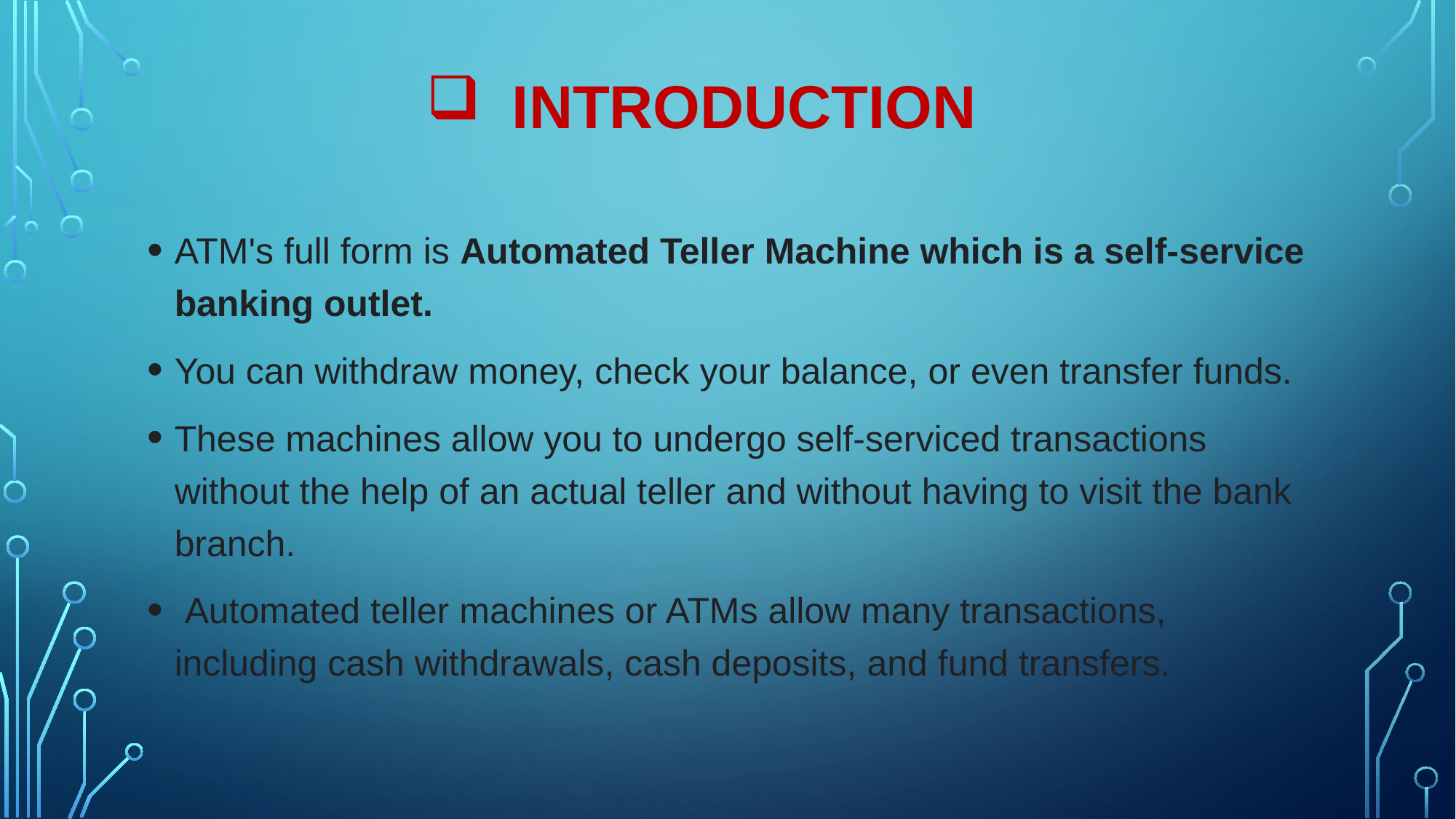

# INTRODUCTION
ATM's full form is Automated Teller Machine which is a self-service banking outlet.
You can withdraw money, check your balance, or even transfer funds.
These machines allow you to undergo self-serviced transactions without the help of an actual teller and without having to visit the bank branch.
 Automated teller machines or ATMs allow many transactions, including cash withdrawals, cash deposits, and fund transfers.